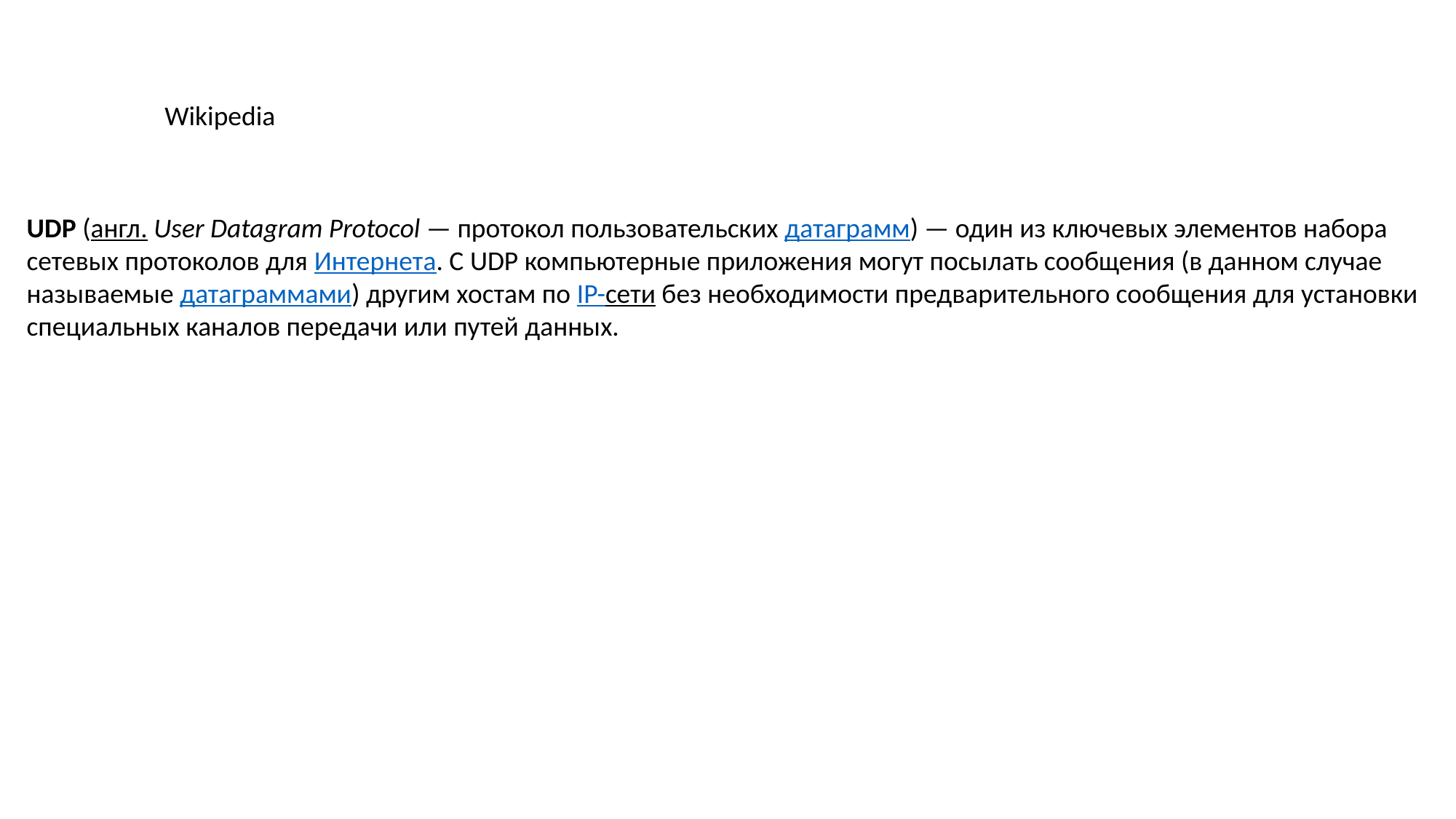

Wikipedia
UDP (англ. User Datagram Protocol — протокол пользовательских датаграмм) — один из ключевых элементов набора сетевых протоколов для Интернета. С UDP компьютерные приложения могут посылать сообщения (в данном случае называемые датаграммами) другим хостам по IP-сети без необходимости предварительного сообщения для установки специальных каналов передачи или путей данных.